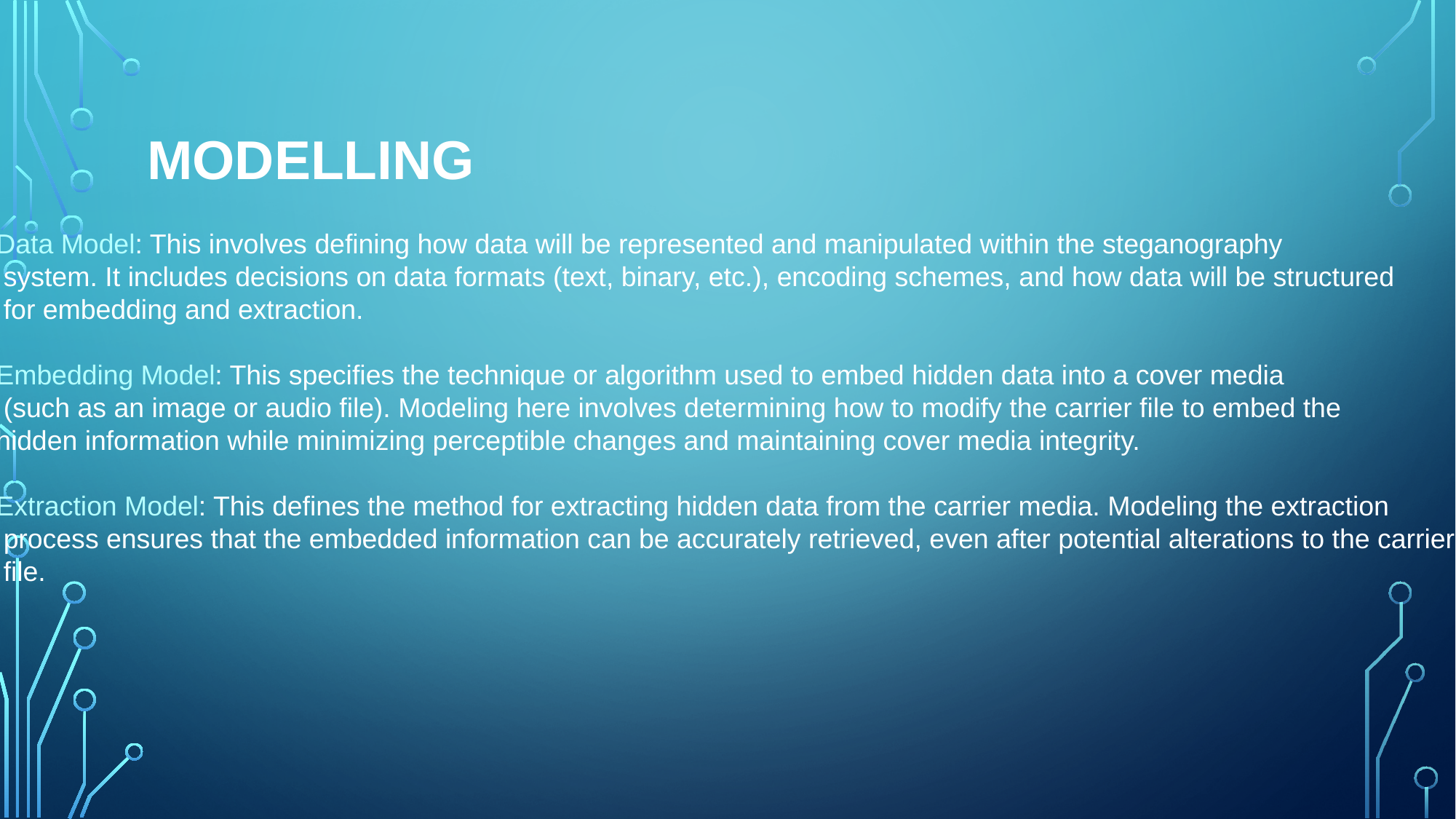

# MODELLING
Data Model: This involves defining how data will be represented and manipulated within the steganography
 system. It includes decisions on data formats (text, binary, etc.), encoding schemes, and how data will be structured
 for embedding and extraction.

Embedding Model: This specifies the technique or algorithm used to embed hidden data into a cover media
 (such as an image or audio file). Modeling here involves determining how to modify the carrier file to embed the
hidden information while minimizing perceptible changes and maintaining cover media integrity.

Extraction Model: This defines the method for extracting hidden data from the carrier media. Modeling the extraction
 process ensures that the embedded information can be accurately retrieved, even after potential alterations to the carrier
 file.